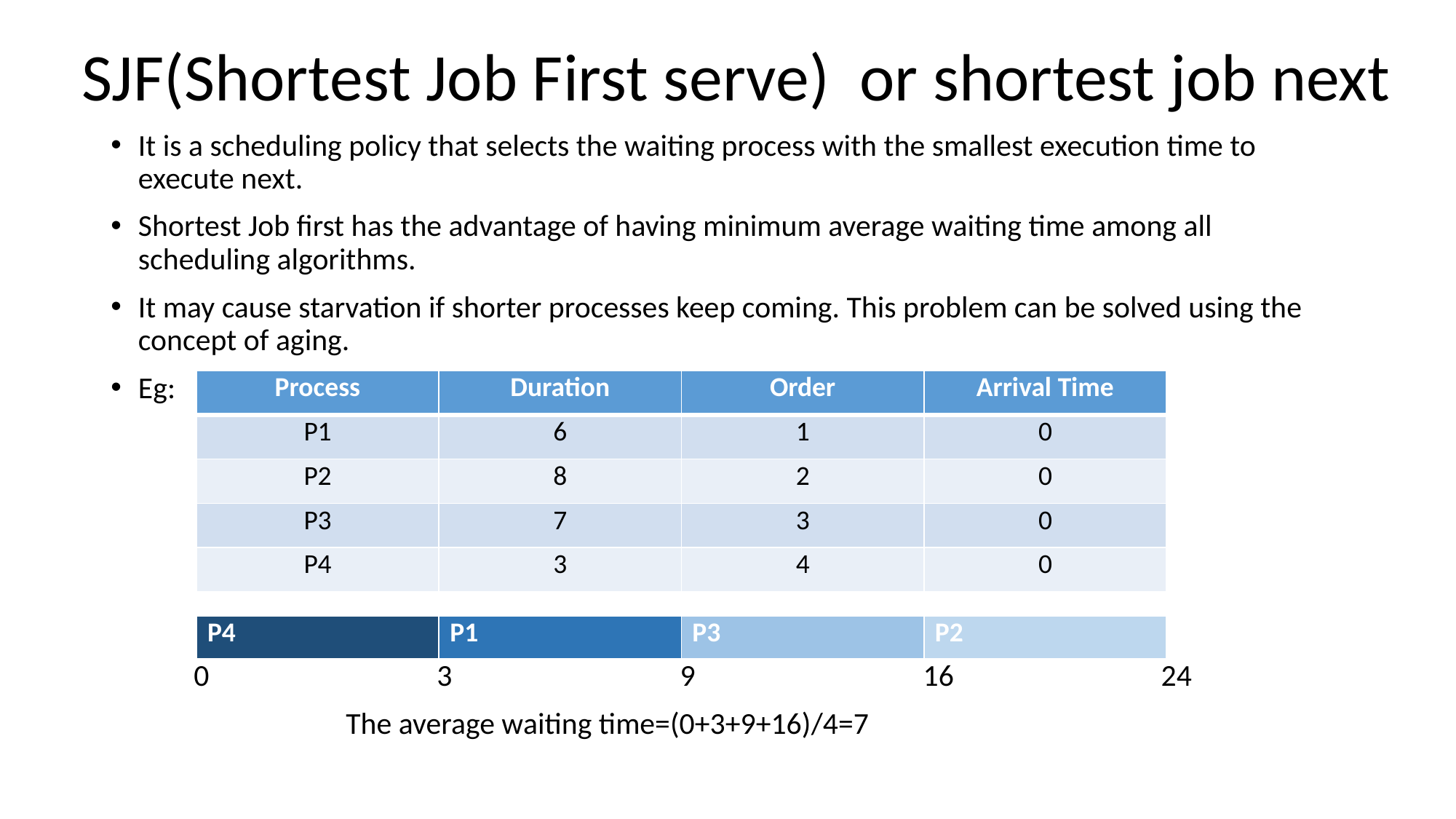

# SJF(Shortest Job First serve)  or shortest job next
It is a scheduling policy that selects the waiting process with the smallest execution time to execute next.
Shortest Job first has the advantage of having minimum average waiting time among all scheduling algorithms.
It may cause starvation if shorter processes keep coming. This problem can be solved using the concept of aging.
Eg:

            0                                 3                                 9                                 16                              24
                                  The average waiting time=(0+3+9+16)/4=7
| Process | Duration | Order | Arrival Time |
| --- | --- | --- | --- |
| P1 | 6 | 1 | 0 |
| P2 | 8 | 2 | 0 |
| P3 | 7 | 3 | 0 |
| P4 | 3 | 4 | 0 |
| P4 | P1 | P3 | P2 |
| --- | --- | --- | --- |